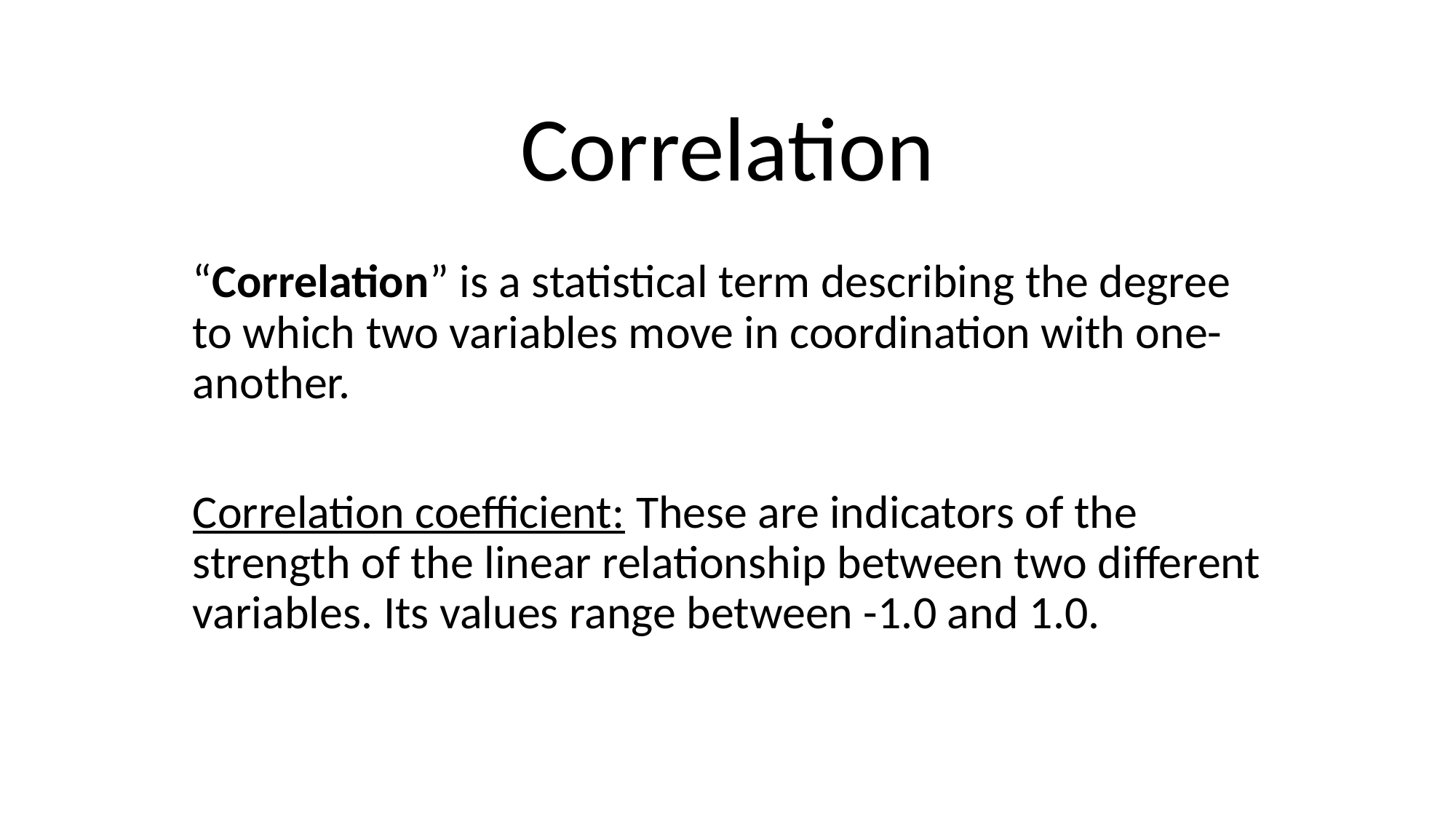

# Correlation
“Correlation” is a statistical term describing the degree to which two variables move in coordination with one-another.

Correlation coefficient: These are indicators of the strength of the linear relationship between two different variables. Its values range between -1.0 and 1.0.